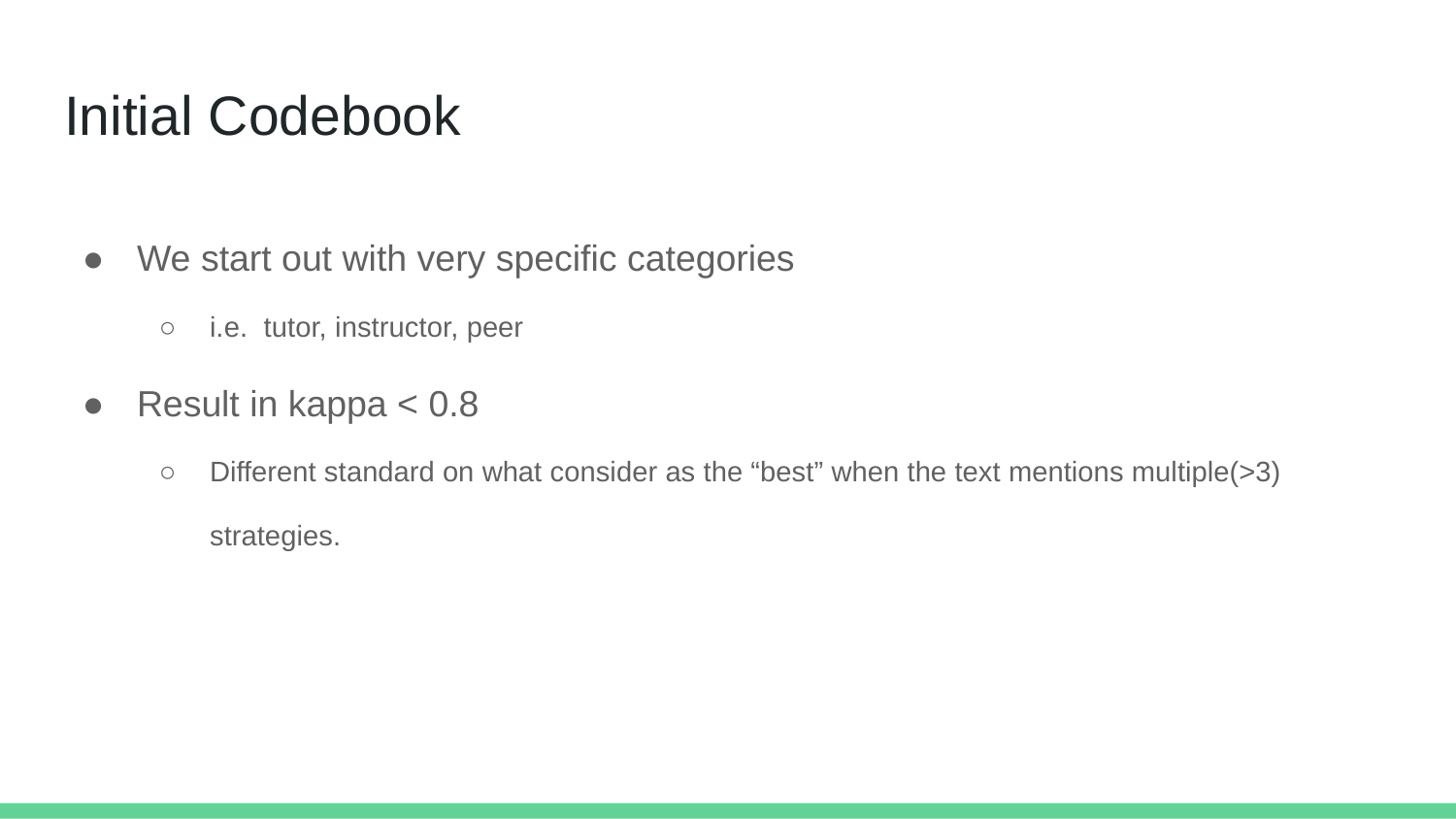

# Initial Codebook
We start out with very specific categories
i.e.  tutor, instructor, peer
Result in kappa < 0.8
Different standard on what consider as the “best” when the text mentions multiple(>3) strategies.